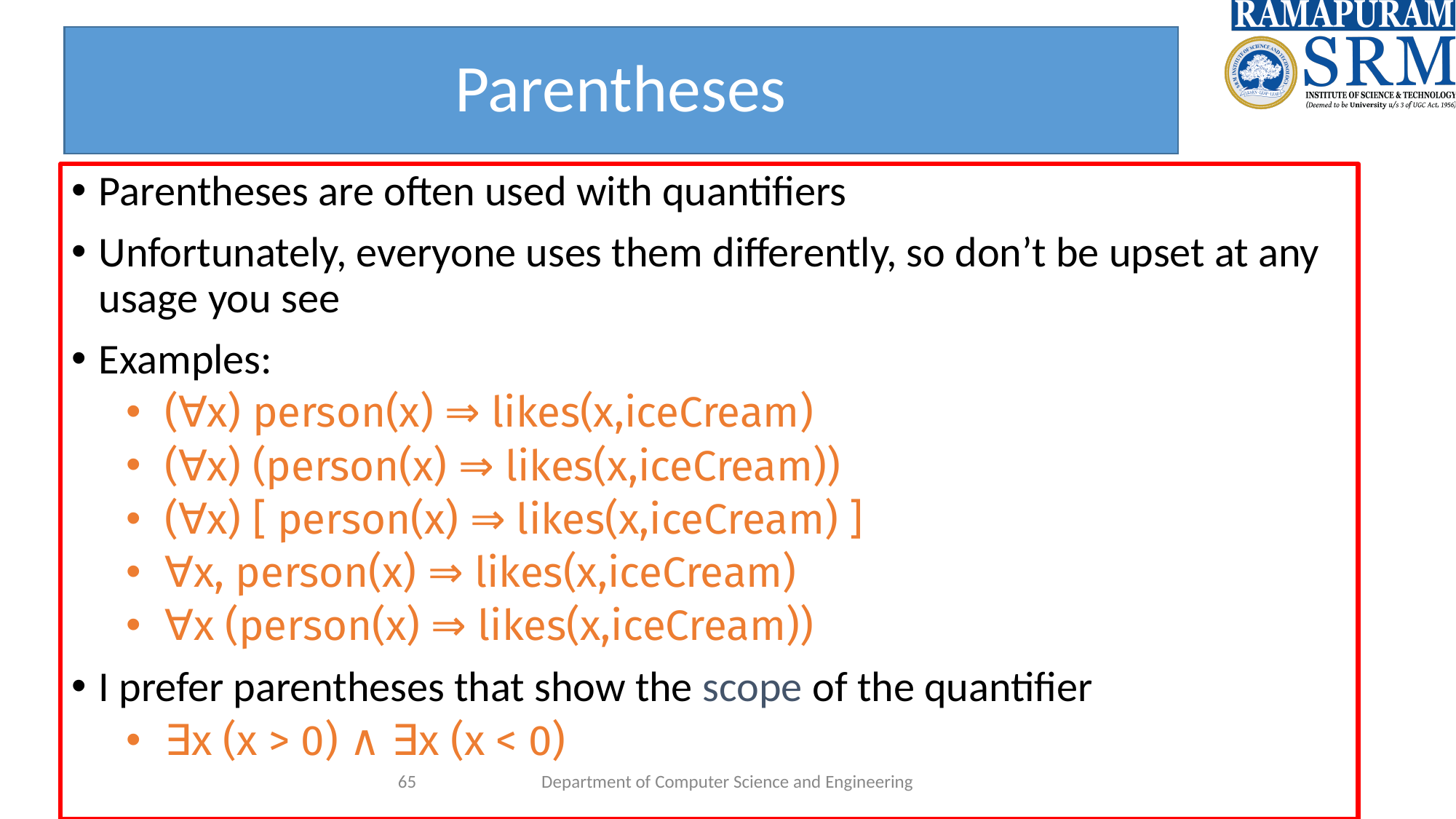

# Parentheses
Parentheses are often used with quantifiers
Unfortunately, everyone uses them differently, so don’t be upset at any usage you see
Examples:
 (∀x) person(x) ⇒ likes(x,iceCream)
 (∀x) (person(x) ⇒ likes(x,iceCream))
 (∀x) [ person(x) ⇒ likes(x,iceCream) ]
 ∀x, person(x) ⇒ likes(x,iceCream)
 ∀x (person(x) ⇒ likes(x,iceCream))
I prefer parentheses that show the scope of the quantifier
 ∃x (x > 0) ∧ ∃x (x < 0)
65
Department of Computer Science and Engineering